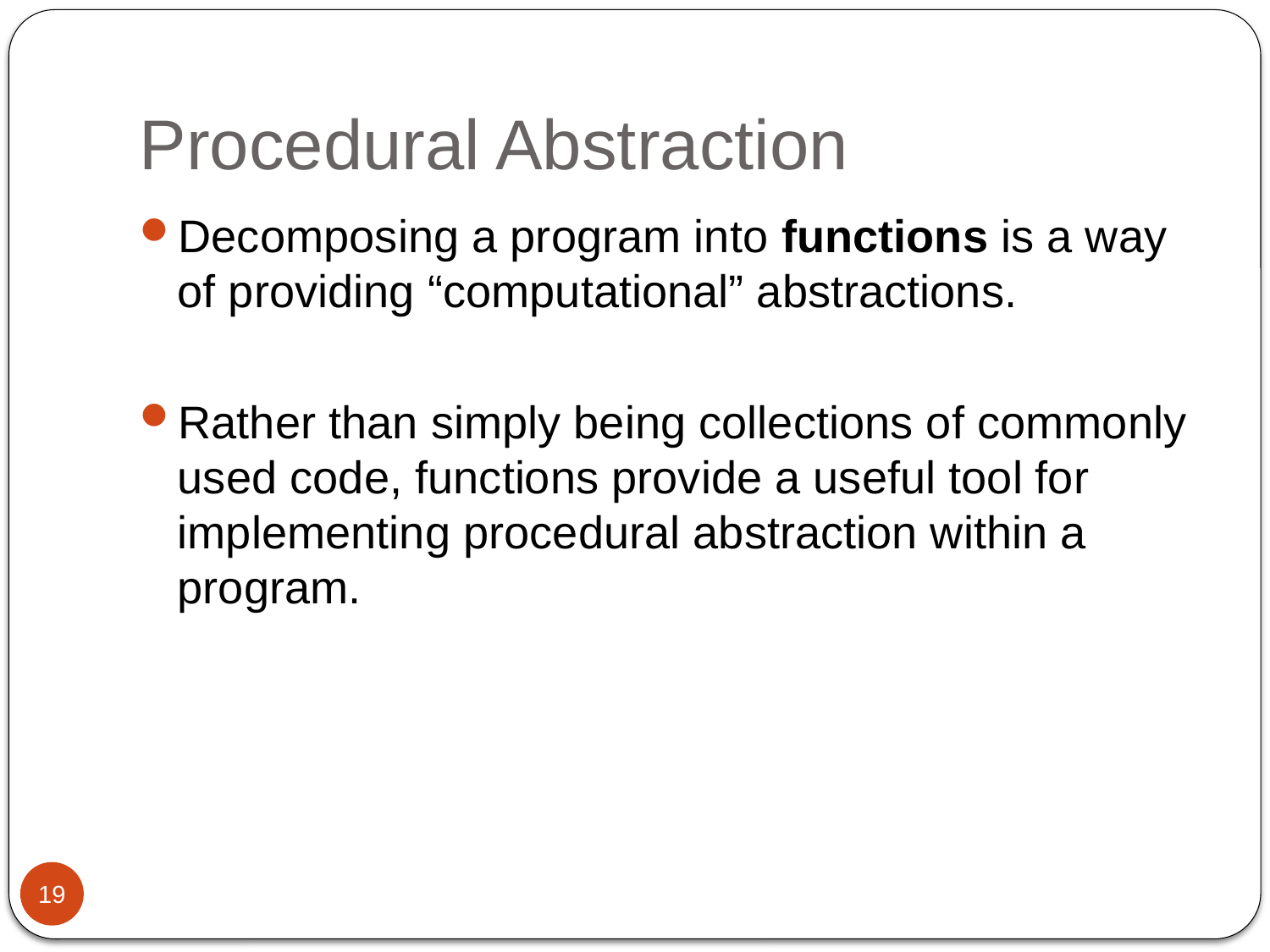

# Procedural Abstraction
Decomposing a program into functions is a way of providing “computational” abstractions.

Rather than simply being collections of commonly used code, functions provide a useful tool for implementing procedural abstraction within a program.

19